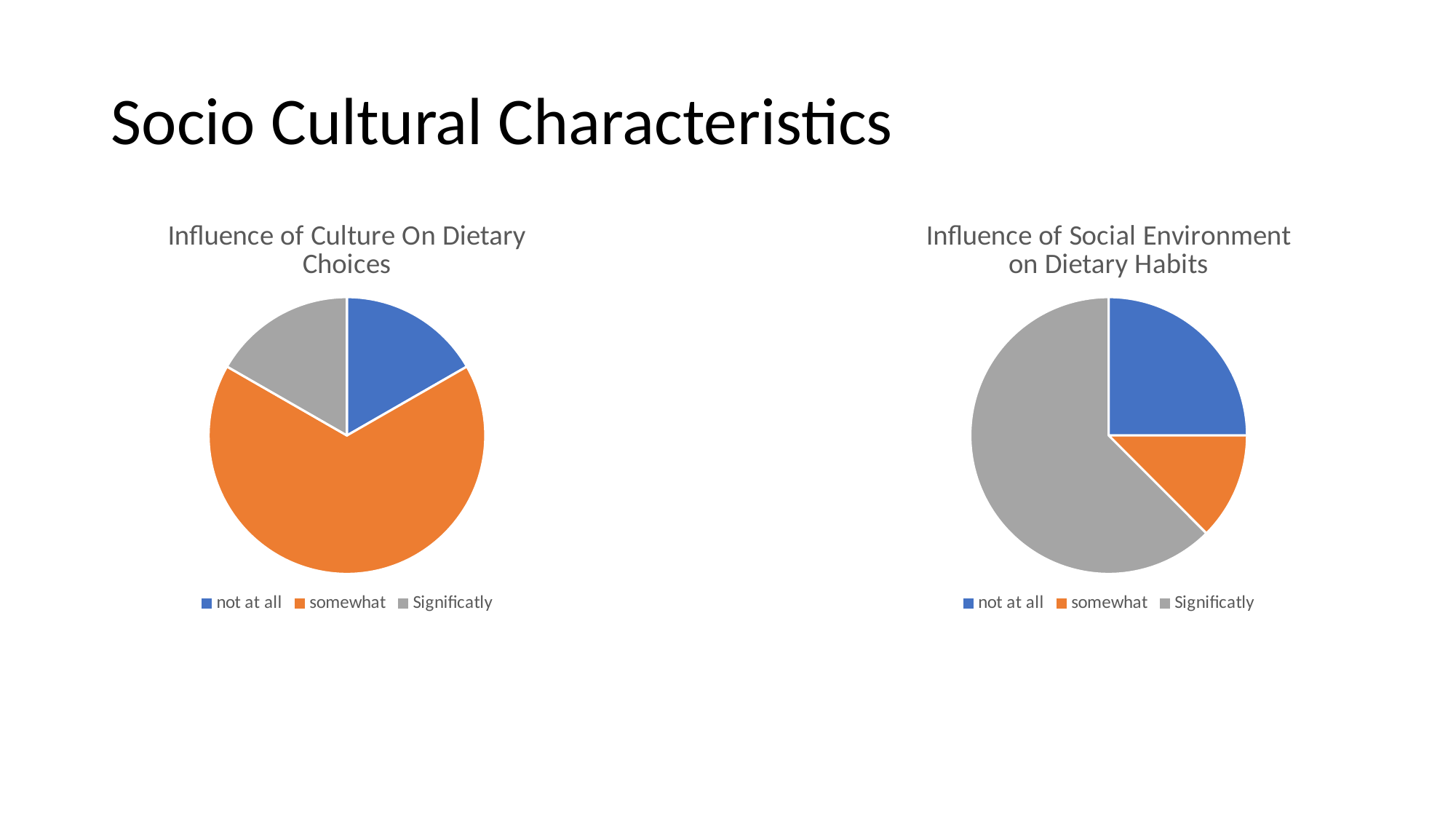

# Socio Cultural Characteristics

### Chart: Influence of Social Environment on Dietary Habits

| Category | Sales |
|---|---|
| not at all | 25.0 |
| somewhat | 12.5 |
| Significatly | 62.5 |

### Chart: Influence of Culture On Dietary Choices

| Category | Sales |
|---|---|
| not at all | 16.7 |
| somewhat | 66.6 |
| Significatly | 16.7 |